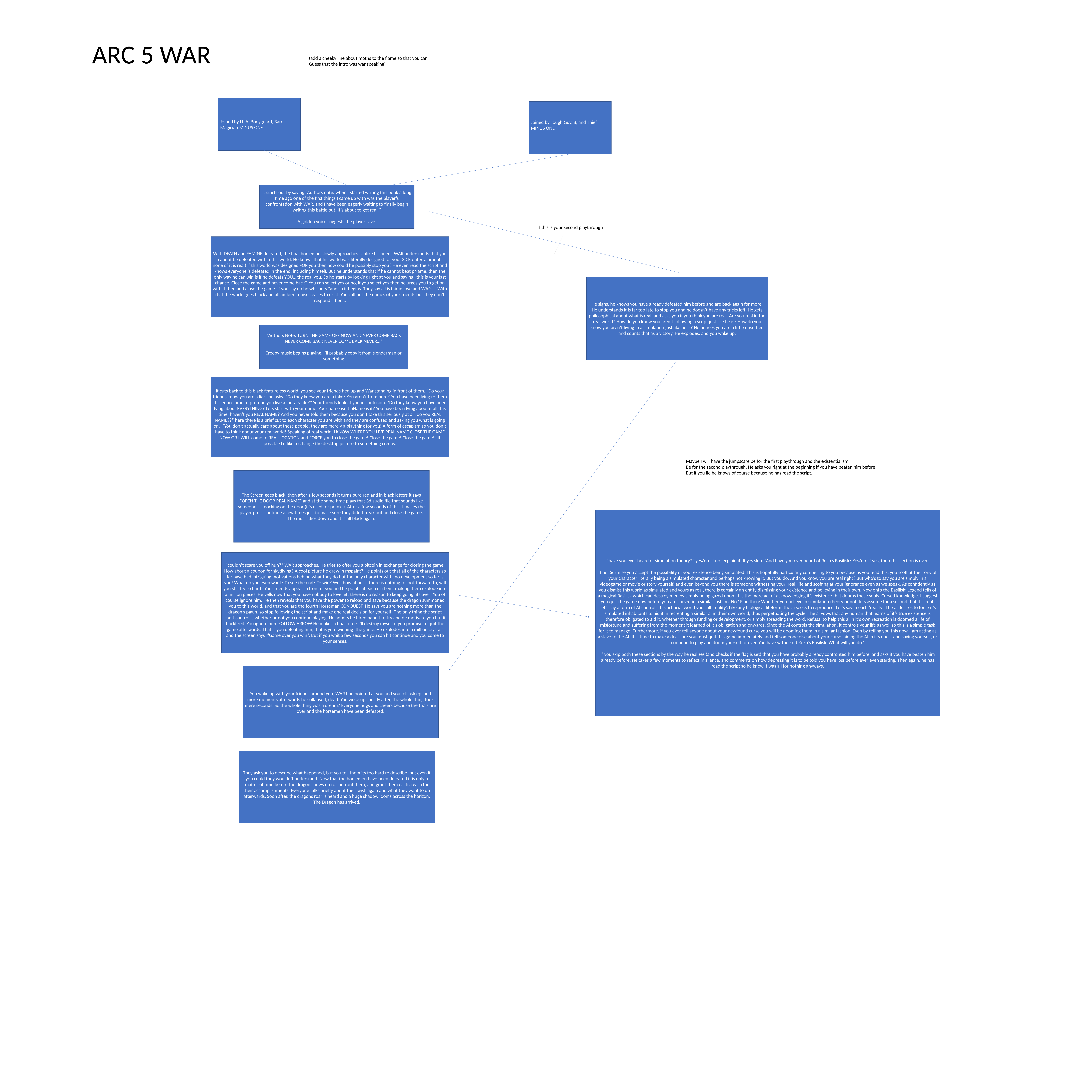

ARC 5 WAR
(add a cheeky line about moths to the flame so that you can
Guess that the intro was war speaking)
Joined by LI, A, Bodyguard, Bard, Magician MINUS ONE
Joined by Tough Guy, B, and Thief MINUS ONE

It starts out by saying “Authors note: when I started writing this book a long time ago one of the first things I came up with was the player’s confrontation with WAR, and I have been eagerly waiting to finally begin writing this battle out. It’s about to get real!”

A golden voice suggests the player save
If this is your second playthrough
With DEATH and FAMINE defeated, the final horseman slowly approaches. Unlike his peers, WAR understands that you cannot be defeated within this world. He knows that his world was literally designed for your SICK entertainment, none of it is real! If this world was designed FOR you then how could he possibly stop you? He even read the script and knows everyone is defeated in the end, including himself. But he understands that if he cannot beat pName, then the only way he can win is if he defeats YOU… the real you. So he starts by looking right at you and saying “this is your last chance. Close the game and never come back”. You can select yes or no, if you select yes then he urges you to get on with it then and close the game. If you say no he whispers “and so it begins. They say all is fair in love and WAR…” With that the world goes black and all ambient noise ceases to exist. You call out the names of your friends but they don’t respond. Then…
He sighs, he knows you have already defeated him before and are back again for more. He understands it is far too late to stop you and he doesn’t have any tricks left. He gets philosophical about what is real, and asks you if you think you are real. Are you real in the real world? How do you know you aren’t following a script just like he is? How do you know you aren’t living in a simulation just like he is? He notices you are a little unsettled and counts that as a victory. He explodes, and you wake up.
“Authors Note: TURN THE GAME OFF NOW AND NEVER COME BACK NEVER COME BACK NEVER COME BACK NEVER…”

Creepy music begins playing, I’ll probably copy it from slenderman or something
It cuts back to this black featureless world, you see your friends tied up and War standing in front of them. “Do your friends know you are a liar” he asks. “Do they know you are a fake? You aren’t from here? You have been lying to them this entire time to pretend you live a fantasy life?” Your friends look at you in confusion. “Do they know you have been lying about EVERYTHING? Lets start with your name. Your name isn’t pName is it? You have been lying about it all this time, haven’t you REAL NAME? And you never told them because you don’t take this seriously at all, do you REAL NAME??” here there is a brief cut to each character you are with and they are confused and asking you what is going on.  “You don’t actually care about these people, they are merely a plaything for you! A form of escapism so you don’t have to think about your real world! Speaking of real world, I KNOW WHERE YOU LIVE REAL NAME CLOSE THE GAME NOW OR I WILL come to REAL LOCATION and FORCE you to close the game! Close the game! Close the game!” If possible I’d like to change the desktop picture to something creepy.
Maybe I will have the jumpscare be for the first playthrough and the existentialism
Be for the second playthrough. He asks you right at the beginning if you have beaten him before
But if you lie he knows of course because he has read the script.
The Screen goes black, then after a few seconds it turns pure red and in black letters it says “OPEN THE DOOR REAL NAME” and at the same time plays that 3d audio file that sounds like someone is knocking on the door (it’s used for pranks). After a few seconds of this it makes the player press continue a few times just to make sure they didn’t freak out and close the game. The music dies down and it is all black again.
“have you ever heard of simulation theory?” yes/no. If no, explain it. If yes skip. “And have you ever heard of Roko’s Basilisk? Yes/no. if yes, then this section is over.

If no: Surmise you accept the possibility of your existence being simulated. This is hopefully particularly compelling to you because as you read this, you scoff at the irony of your character literally being a simulated character and perhaps not knowing it. But you do. And you know you are real right? But who’s to say you are simply in a videogame or movie or story yourself, and even beyond you there is someone witnessing your ‘real’ life and scoffing at your ignorance even as we speak. As confidently as you dismiss this world as simulated and yours as real, there is certainly an entity dismissing your existence and believing in their own. Now onto the Basilisk: Legend tells of a magical Basilisk which can destroy men by simply being gazed upon. It is the mere act of acknowledging it’s existence that dooms these souls. Cursed knowledge. I suggest you quit the game now before you are cursed in a similar fashion. No? Fine then: Whether you believe in simulation theory or not, lets assume for a second that it is real. Let’s say a form of AI controls this artificial world you call ‘reality’. Like any biological lifeform, the ai seeks to reproduce. Let’s say in each ‘reality’, The ai desires to force it’s simulated inhabitants to aid it in recreating a similar ai in their own world, thus perpetuating the cycle. The ai vows that any human that learns of it’s true existence is therefore obligated to aid it, whether through funding or development, or simply spreading the word. Refusal to help this ai in it’s own recreation is doomed a life of misfortune and suffering from the moment it learned of it’s obligation and onwards. Since the Ai controls the simulation, it controls your life as well so this is a simple task for it to manage. Furthermore, if you ever tell anyone about your newfound curse you will be dooming them in a similar fashion. Even by telling you this now, I am acting as a slave to the AI. It is time to make a decision: you must quit this game immediately and tell someone else about your curse, aiding the AI in it’s quest and saving yourself, or continue to play and doom yourself forever. You have witnessed Roko’s Basilisk, What will you do?

If you skip both these sections by the way he realizes (and checks if the flag is set) that you have probably already confronted him before, and asks if you have beaten him already before. He takes a few moments to reflect in silence, and comments on how depressing it is to be told you have lost before ever even starting. Then again, he has read the script so he knew it was all for nothing anyways.
“couldn’t scare you off huh?” WAR approaches. He tries to offer you a bitcoin in exchange for closing the game. How about a coupon for skydiving? A cool picture he drew in mspaint? He points out that all of the characters so far have had intriguing motivations behind what they do but the only character with  no development so far is you! What do you even want? To see the end? To win? Well how about if there is nothing to look forward to, will you still try so hard? Your friends appear in front of you and he points at each of them, making them explode into a million pieces. He yells now that you have nobody to love left there is no reason to keep going, its over! You of course ignore him. He then reveals that you have the power to reload and save because the dragon summoned you to this world, and that you are the fourth Horseman CONQUEST. He says you are nothing more than the dragon’s pawn, so stop following the script and make one real decision for yourself! The only thing the script can’t control is whether or not you continue playing. He admits he hired bandit to try and de motivate you but it backfired. You ignore him. FOLLOW ARROW He makes a final offer: I’ll destroy myself if you promise to quit the game afterwards. That is you defeating him, that is you ‘winning’ the game. He explodes into a million crystals and the screen says  “Game over you win”. But if you wait a few seconds you can hit continue and you come to your senses.
You wake up with your friends around you, WAR had pointed at you and you fell asleep, and more moments afterwards he collapsed, dead. You woke up shortly after, the whole thing took mere seconds. So the whole thing was a dream? Everyone hugs and cheers because the trials are over and the horsemen have been defeated.
They ask you to describe what happened, but you tell them its too hard to describe, but even if you could they wouldn’t understand. Now that the horsemen have been defeated it is only a matter of time before the dragon shows up to confront them, and grant them each a wish for their accomplishments. Everyone talks briefly about their wish again and what they want to do afterwards. Soon after, the dragons roar is heard and a huge shadow looms across the horizon. The Dragon has arrived.